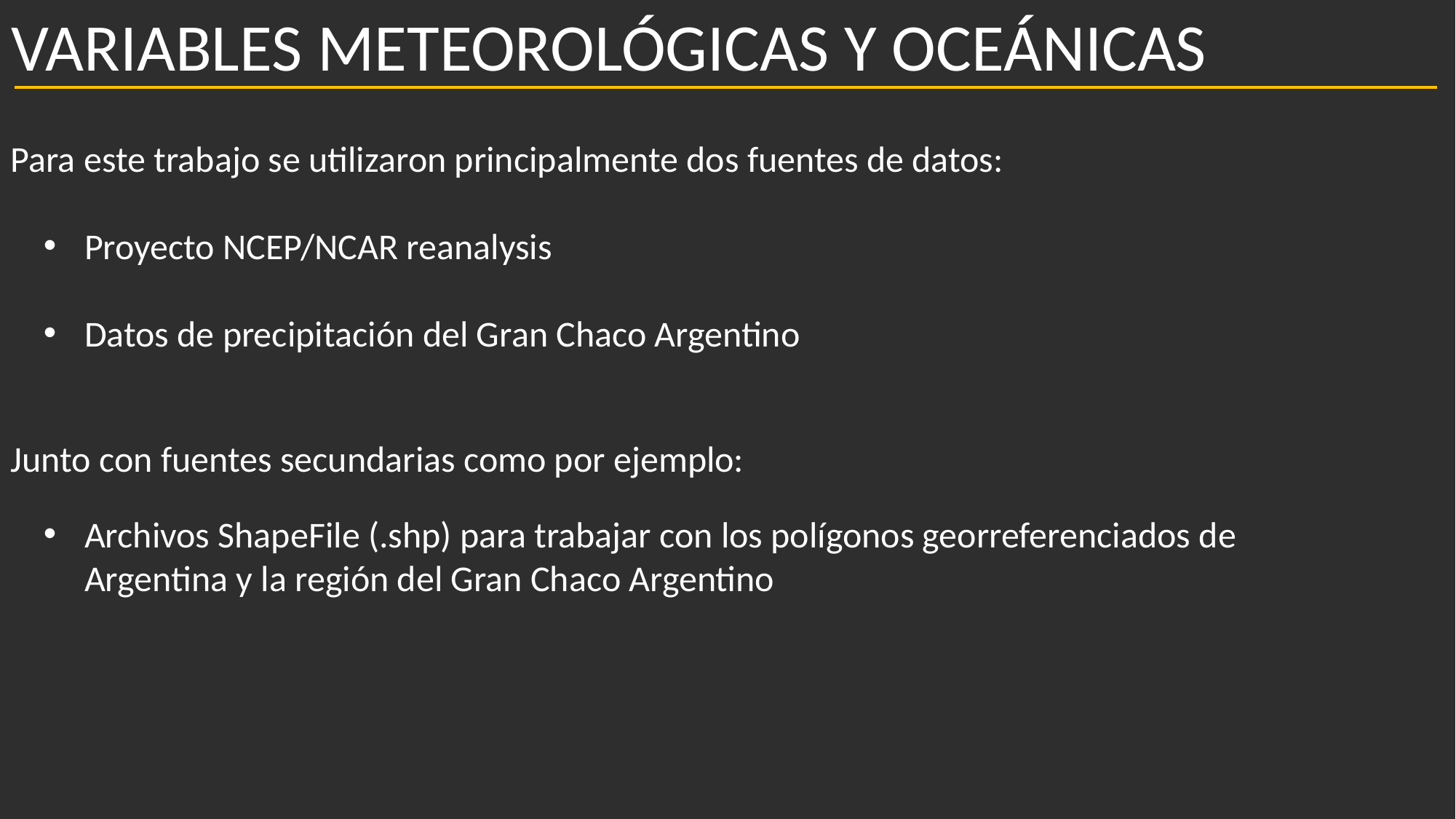

# VARIABLES METEOROLÓGICAS Y OCEÁNICAS
Para este trabajo se utilizaron principalmente dos fuentes de datos:
Proyecto NCEP/NCAR reanalysis

Datos de precipitación del Gran Chaco Argentino
Junto con fuentes secundarias como por ejemplo:

Archivos ShapeFile (.shp) para trabajar con los polígonos georreferenciados de Argentina y la región del Gran Chaco Argentino